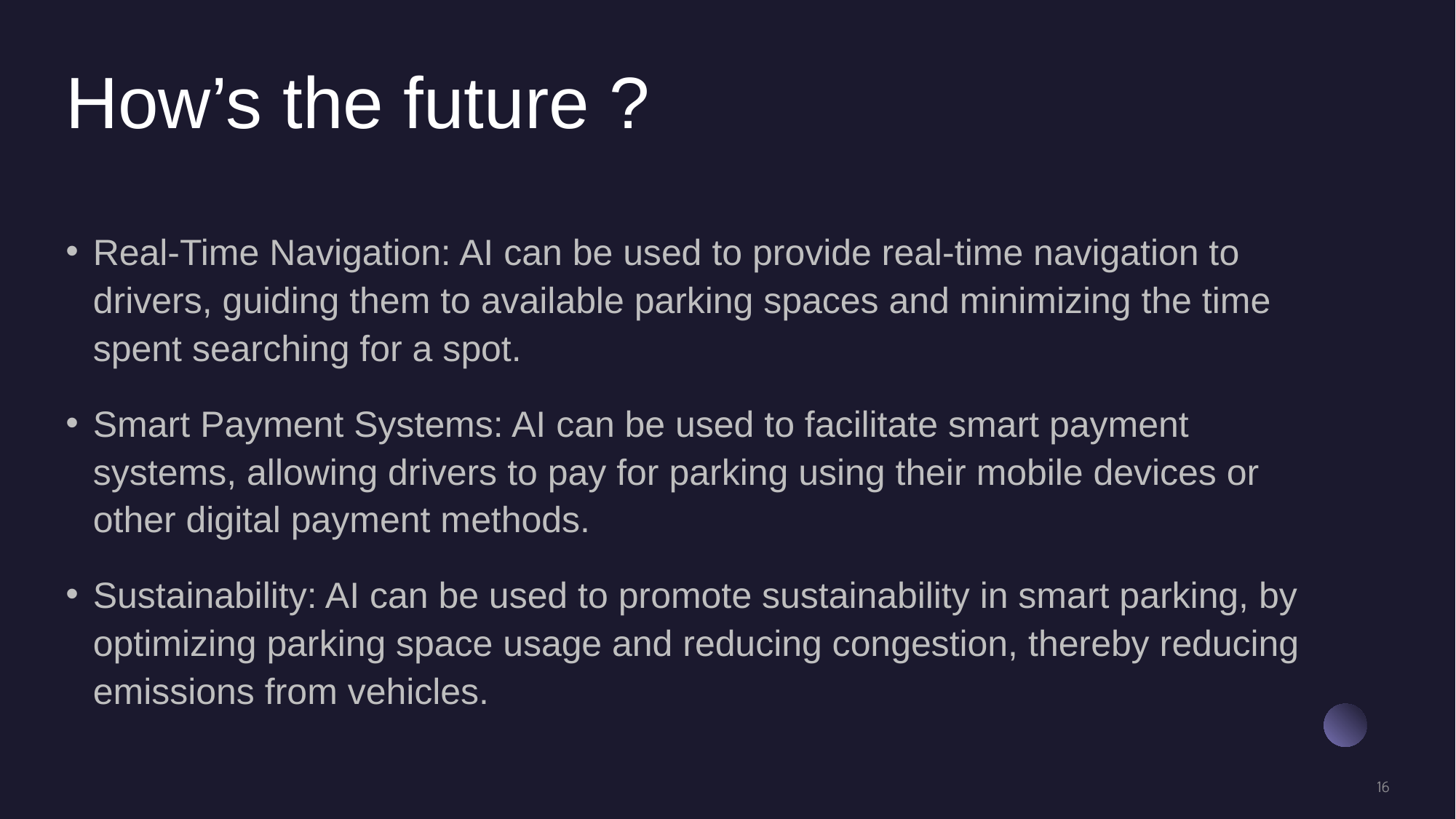

# How’s the future ?
Real-Time Navigation: AI can be used to provide real-time navigation to drivers, guiding them to available parking spaces and minimizing the time spent searching for a spot.
Smart Payment Systems: AI can be used to facilitate smart payment systems, allowing drivers to pay for parking using their mobile devices or other digital payment methods.
Sustainability: AI can be used to promote sustainability in smart parking, by optimizing parking space usage and reducing congestion, thereby reducing emissions from vehicles.

16